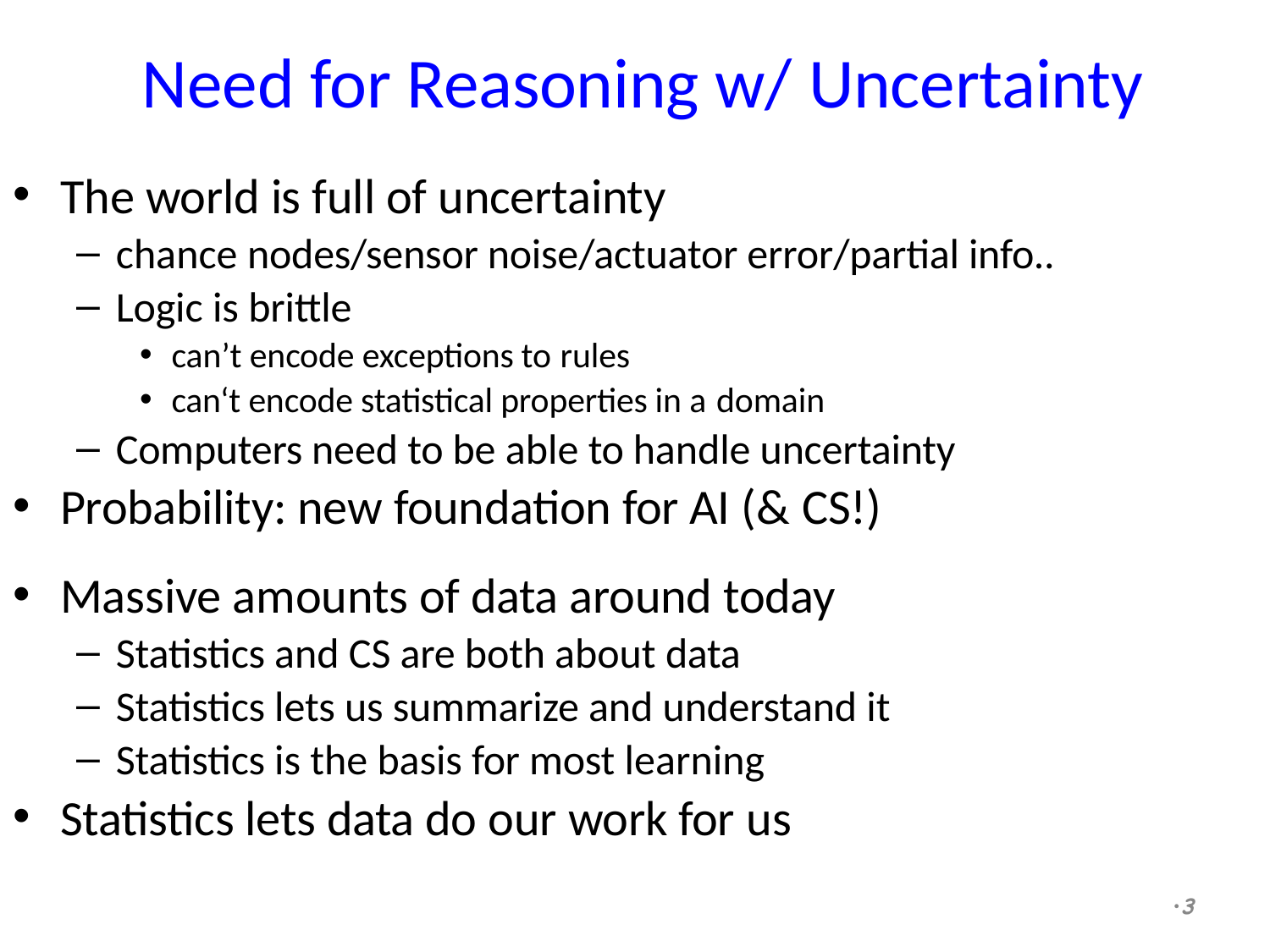

# Need for Reasoning w/ Uncertainty
The world is full of uncertainty
chance nodes/sensor noise/actuator error/partial info..
Logic is brittle
can’t encode exceptions to rules
can‘t encode statistical properties in a domain
Computers need to be able to handle uncertainty
Probability: new foundation for AI (& CS!)
Massive amounts of data around today
Statistics and CS are both about data
Statistics lets us summarize and understand it
Statistics is the basis for most learning
Statistics lets data do our work for us
•3